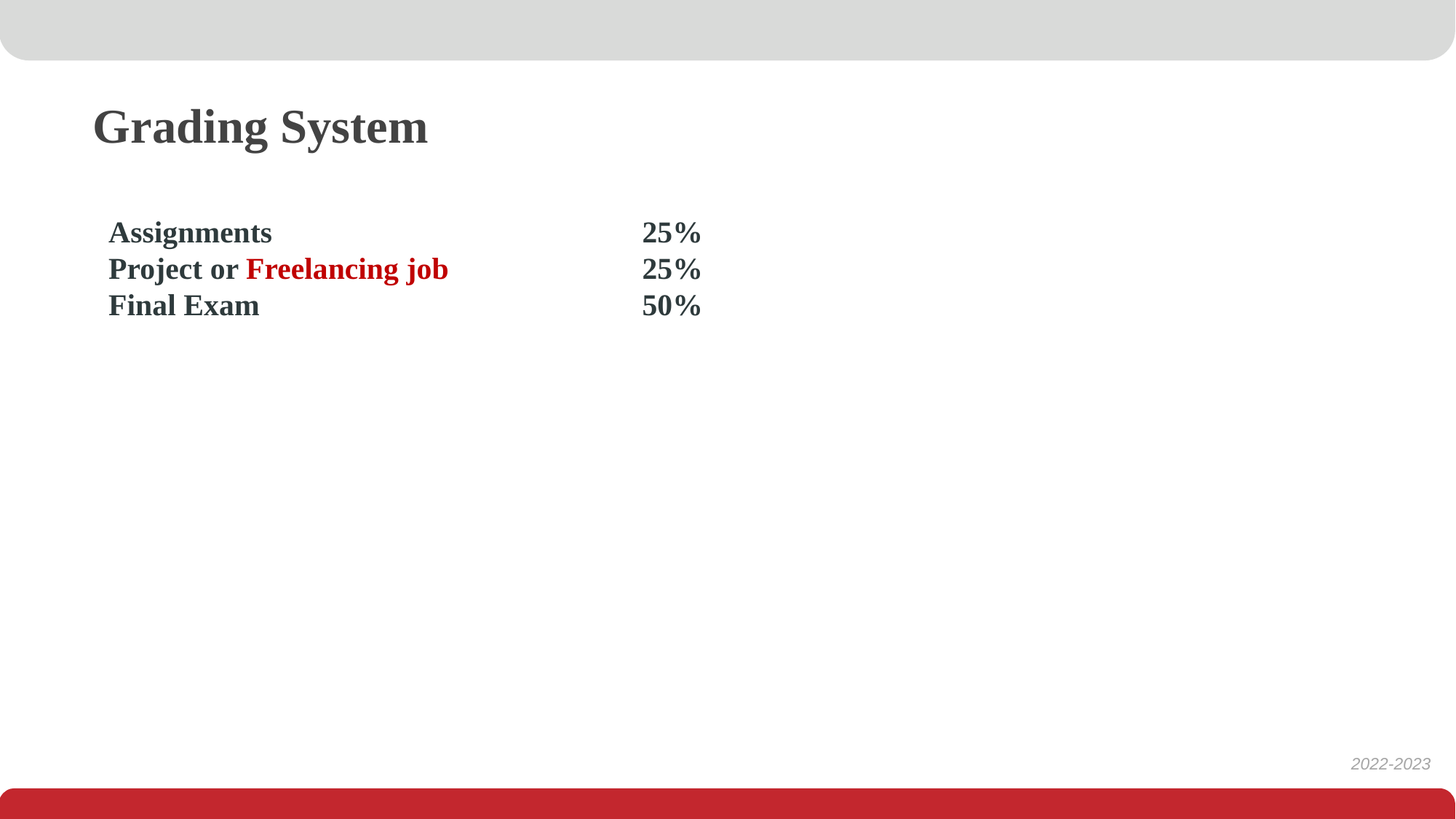

Grading System
Assignments 				25%
Project or Freelancing job  		25%
Final Exam				50%

2022-2023